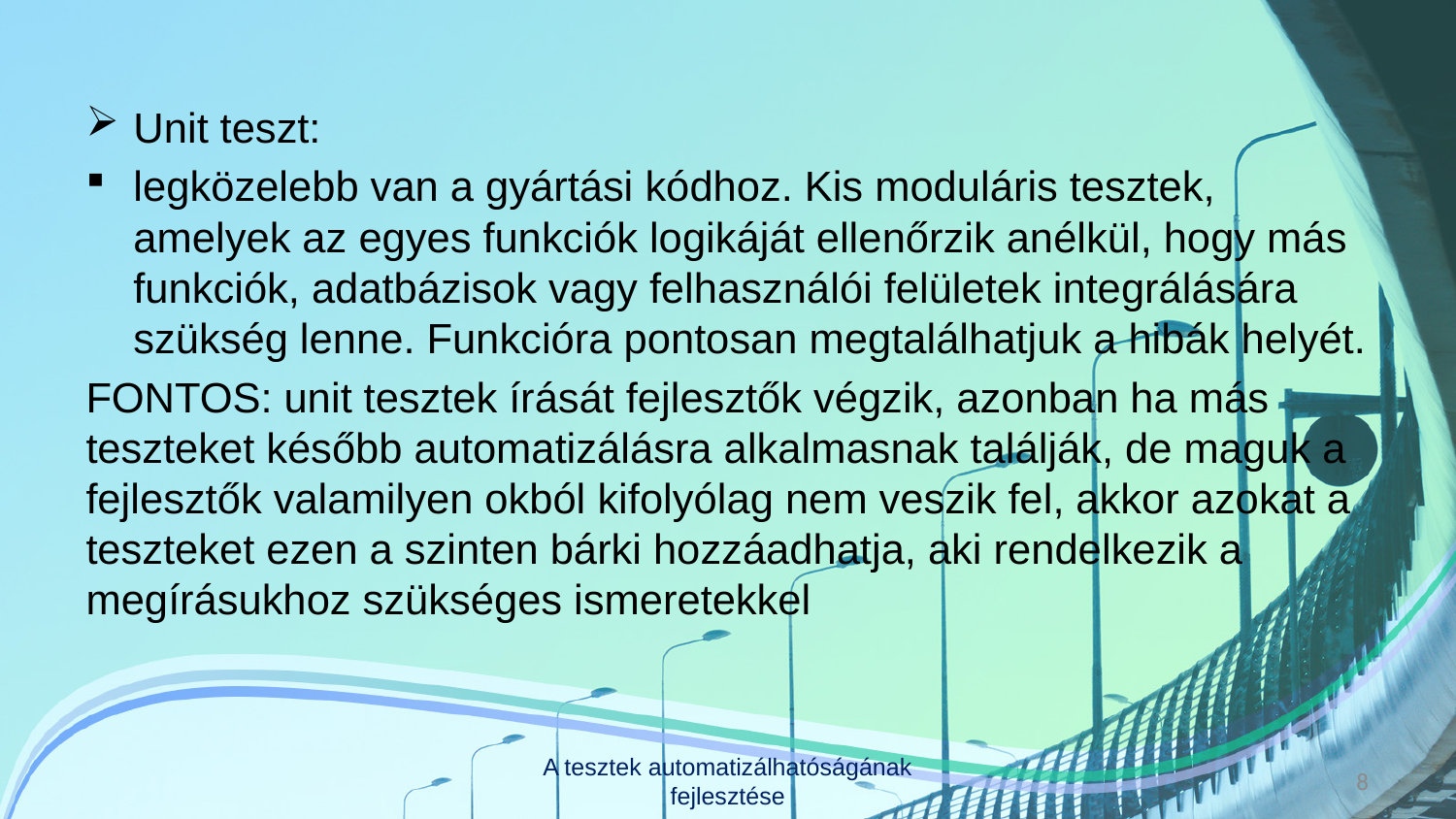

Unit teszt:
legközelebb van a gyártási kódhoz. Kis moduláris tesztek, amelyek az egyes funkciók logikáját ellenőrzik anélkül, hogy más funkciók, adatbázisok vagy felhasználói felületek integrálására szükség lenne. Funkcióra pontosan megtalálhatjuk a hibák helyét.
FONTOS: unit tesztek írását fejlesztők végzik, azonban ha más teszteket később automatizálásra alkalmasnak találják, de maguk a fejlesztők valamilyen okból kifolyólag nem veszik fel, akkor azokat a teszteket ezen a szinten bárki hozzáadhatja, aki rendelkezik a megírásukhoz szükséges ismeretekkel
A tesztek automatizálhatóságának fejlesztése
8